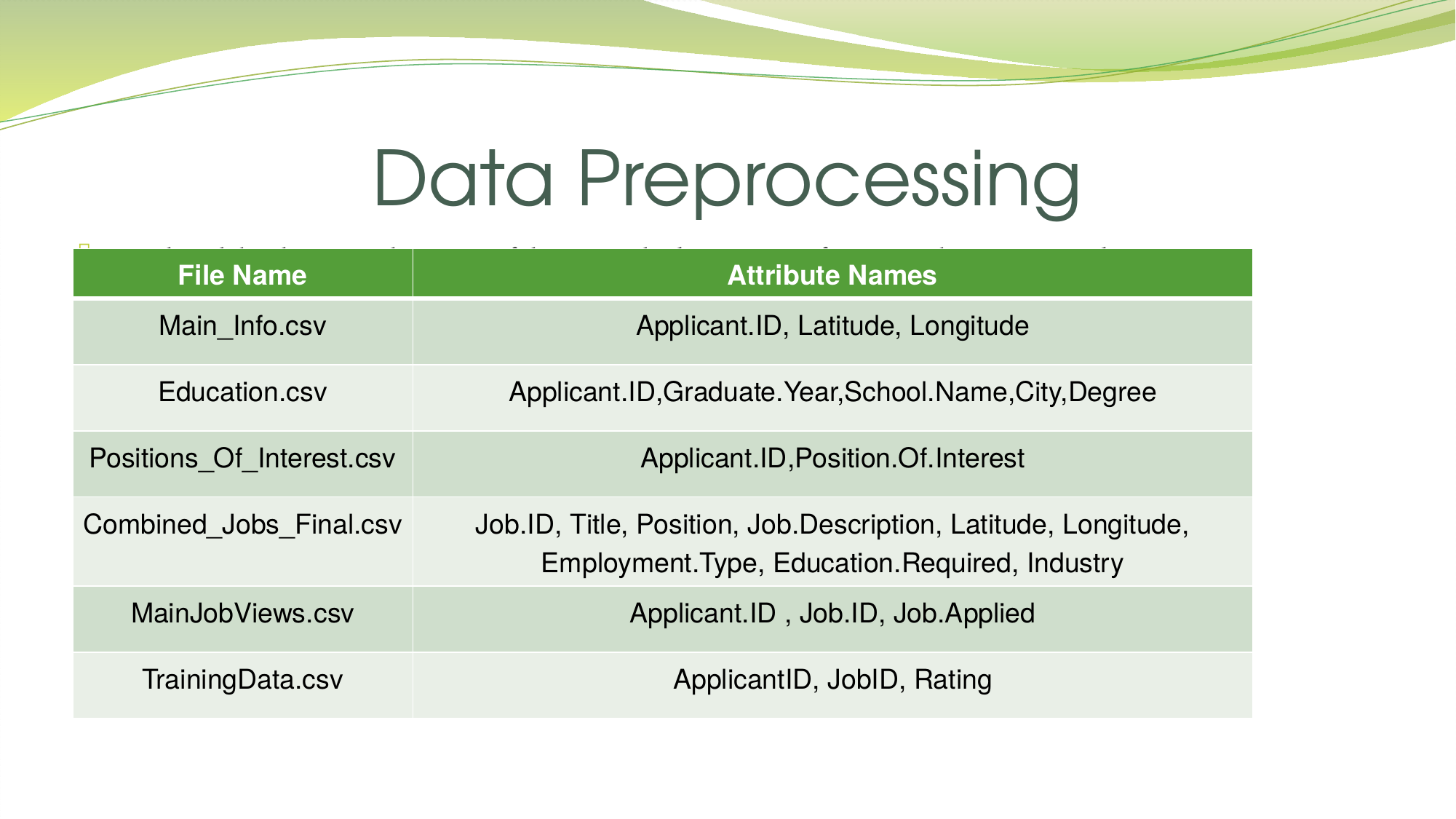

# Data Preprocessing
Picked below relevant files and the specific attributes in them.
| File Name | Attribute Names |
| --- | --- |
| Main\_Info.csv | Applicant.ID, Latitude, Longitude |
| Education.csv | Applicant.ID,Graduate.Year,School.Name,City,Degree |
| Positions\_Of\_Interest.csv | Applicant.ID,Position.Of.Interest |
| Combined\_Jobs\_Final.csv | Job.ID, Title, Position, Job.Description, Latitude, Longitude, Employment.Type, Education.Required, Industry |
| MainJobViews.csv | Applicant.ID , Job.ID, Job.Applied |
| TrainingData.csv | ApplicantID, JobID, Rating |